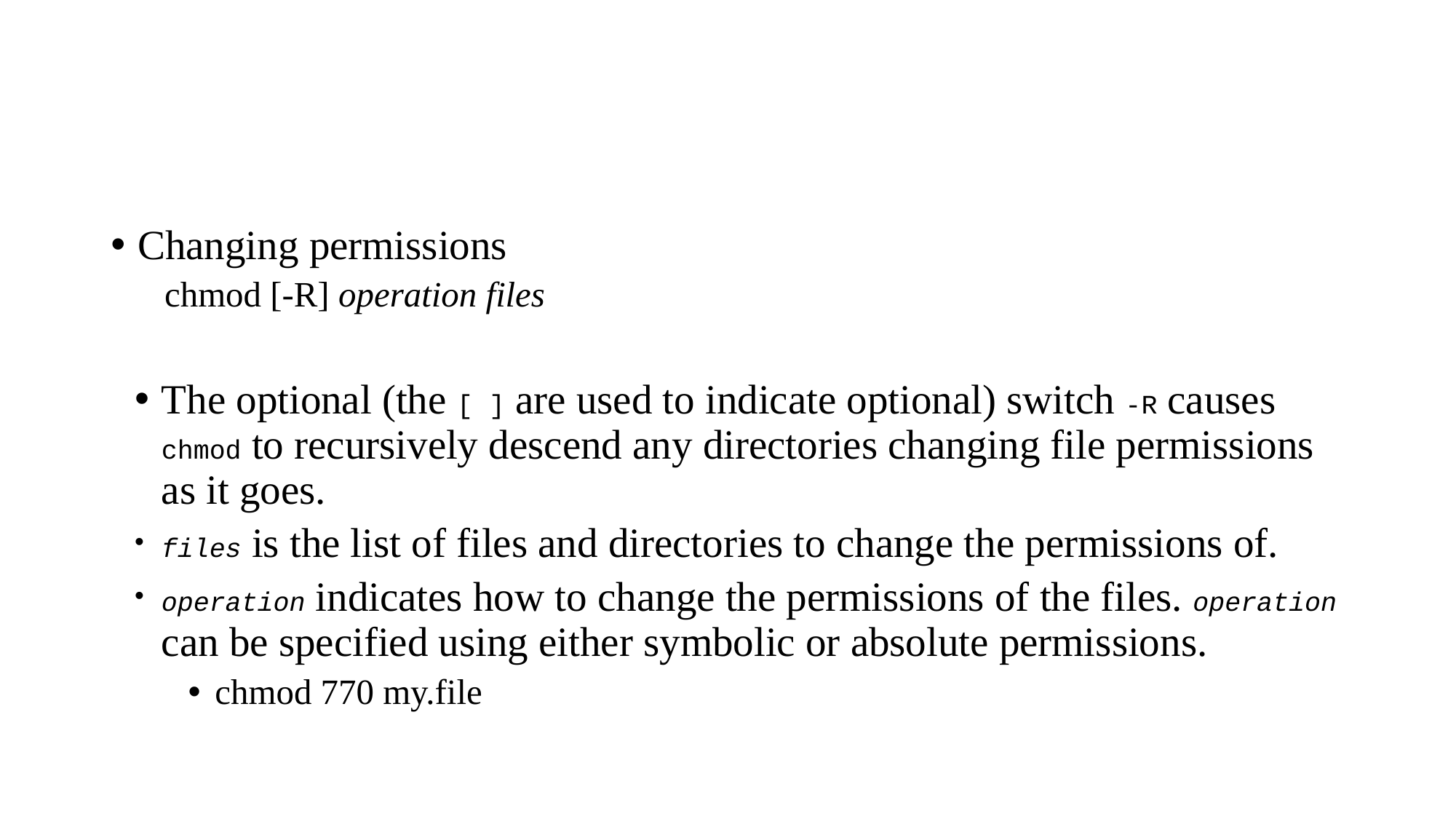

#
Changing permissions
chmod [-R] operation files

The optional (the [ ] are used to indicate optional) switch -R causes chmod to recursively descend any directories changing file permissions as it goes.
files is the list of files and directories to change the permissions of.
operation indicates how to change the permissions of the files. operation can be specified using either symbolic or absolute permissions.
chmod 770 my.file